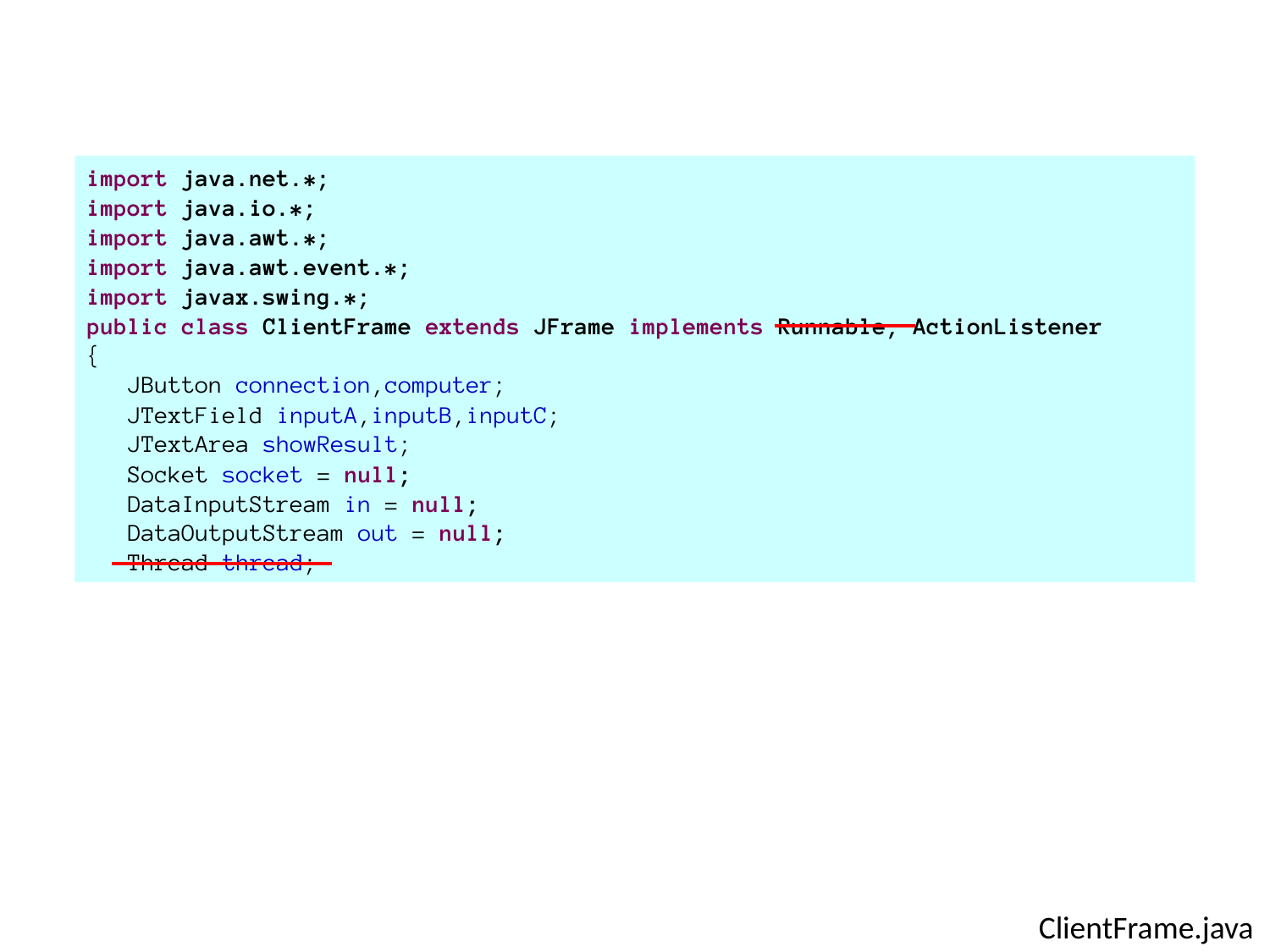

import java.net.*;
import java.io.*;
import java.awt.*;
import java.awt.event.*;
import javax.swing.*;
public class ClientFrame extends JFrame implements Runnable, ActionListener
{
   JButton connection,computer;
   JTextField inputA,inputB,inputC;
   JTextArea showResult;
   Socket socket = null;
   DataInputStream in = null;
   DataOutputStream out = null;
   Thread thread;
ClientFrame.java